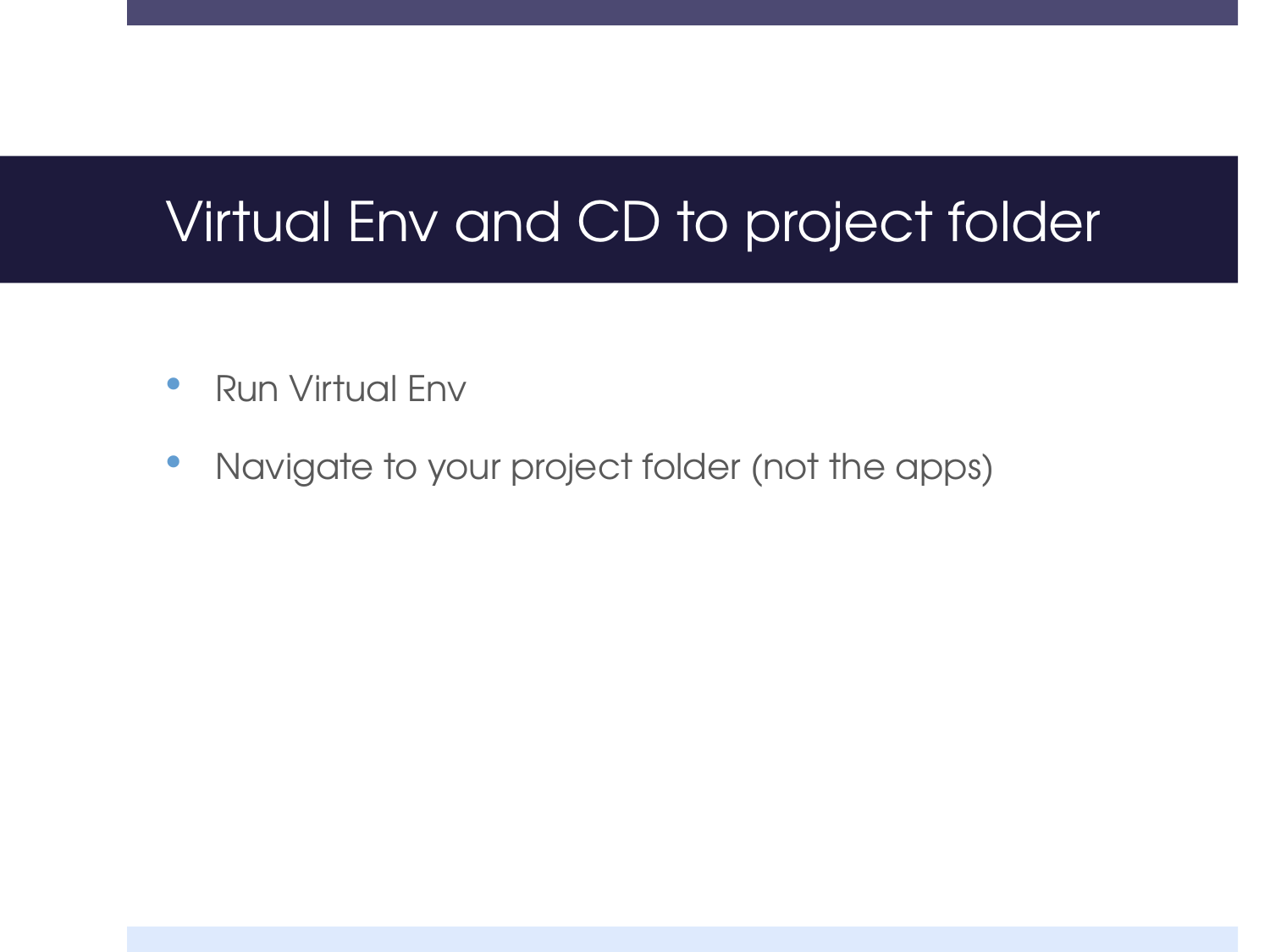

# Virtual Env and CD to project folder
Run Virtual Env
Navigate to your project folder (not the apps)